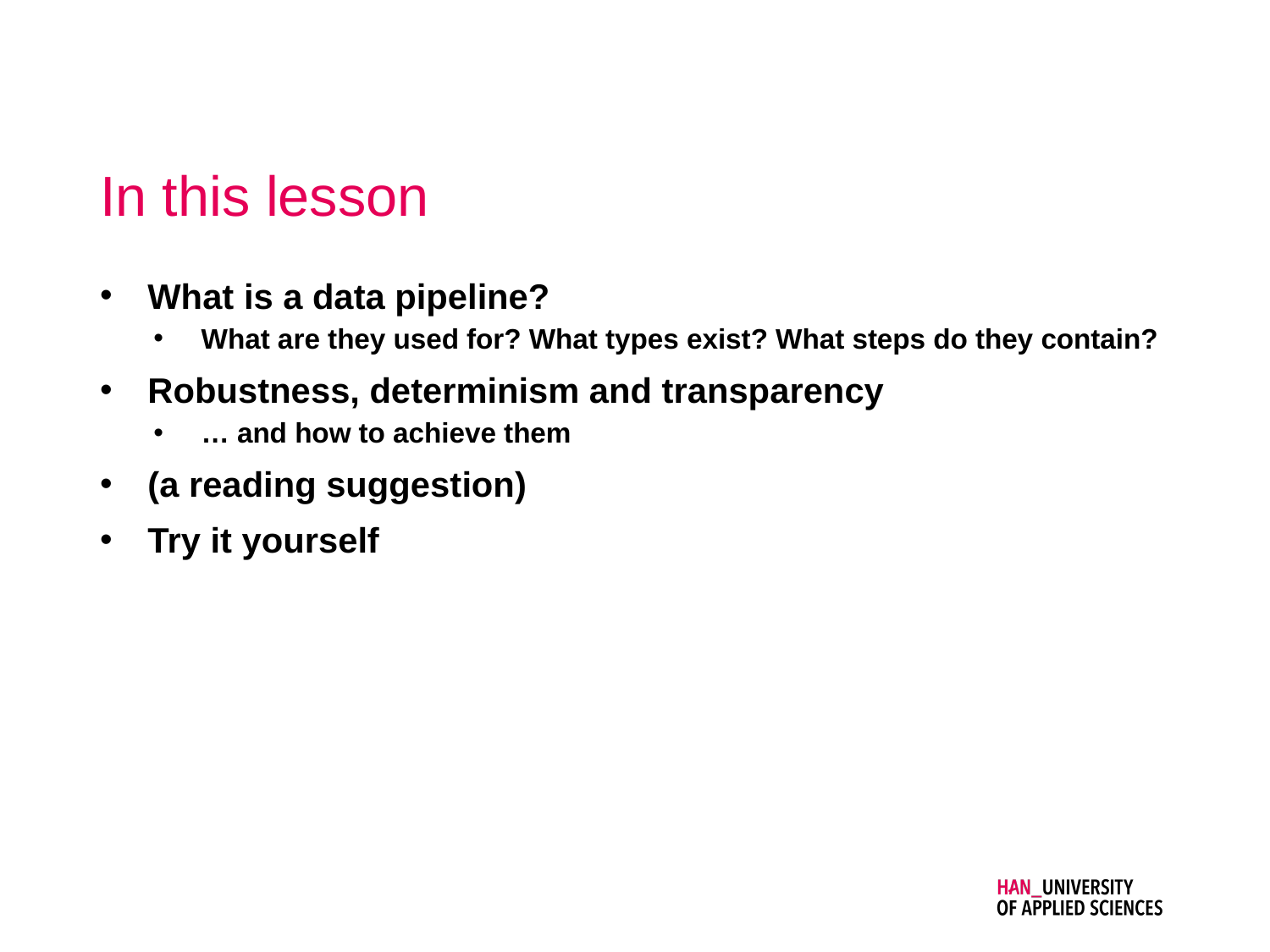

# In this lesson
What is a data pipeline?
What are they used for? What types exist? What steps do they contain?
Robustness, determinism and transparency
… and how to achieve them
(a reading suggestion)
Try it yourself